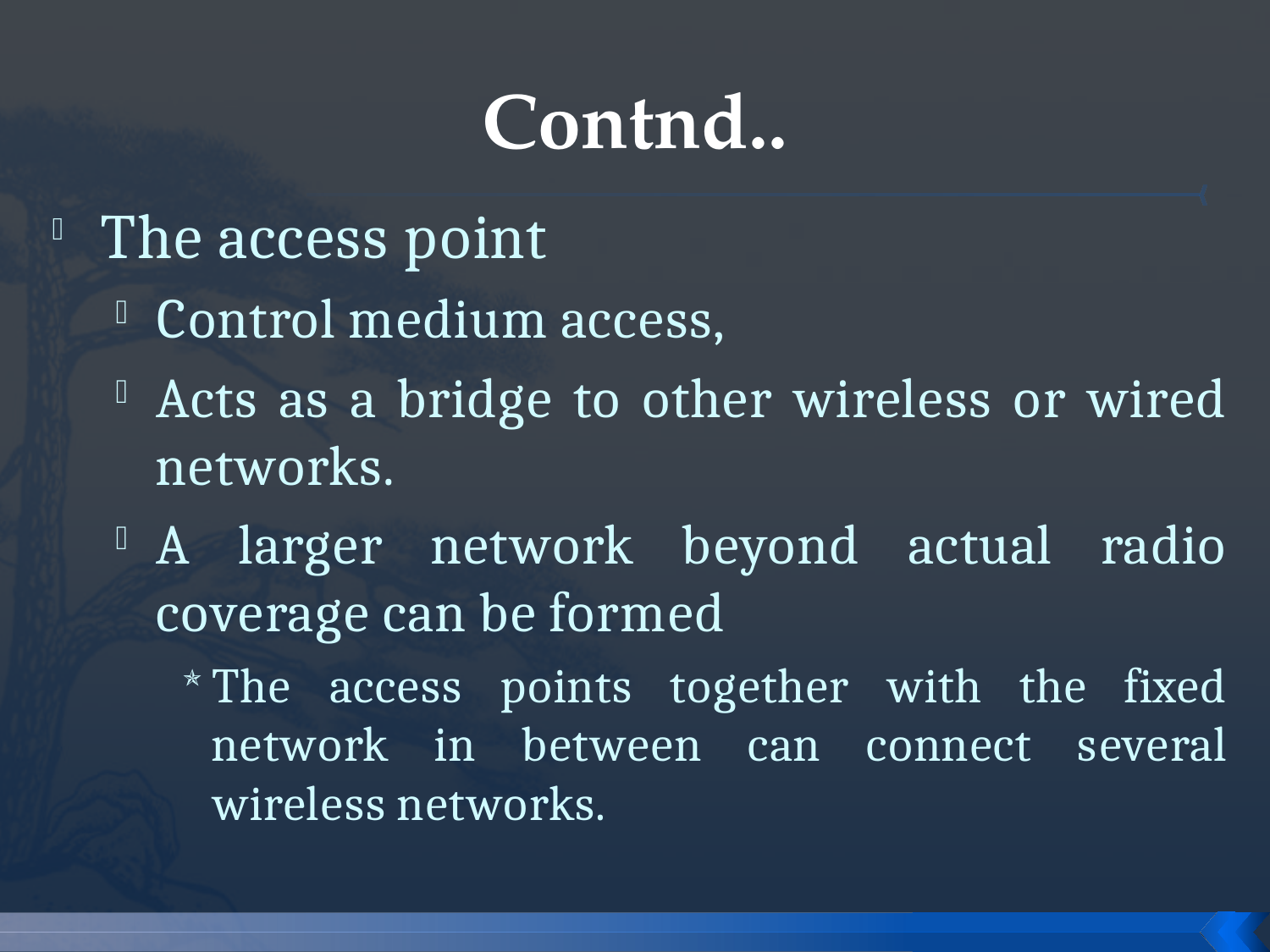

# Contnd..
The access point
Control medium access,
Acts as a bridge to other wireless or wired networks.
A larger network beyond actual radio coverage can be formed
The access points together with the fixed network in between can connect several wireless networks.